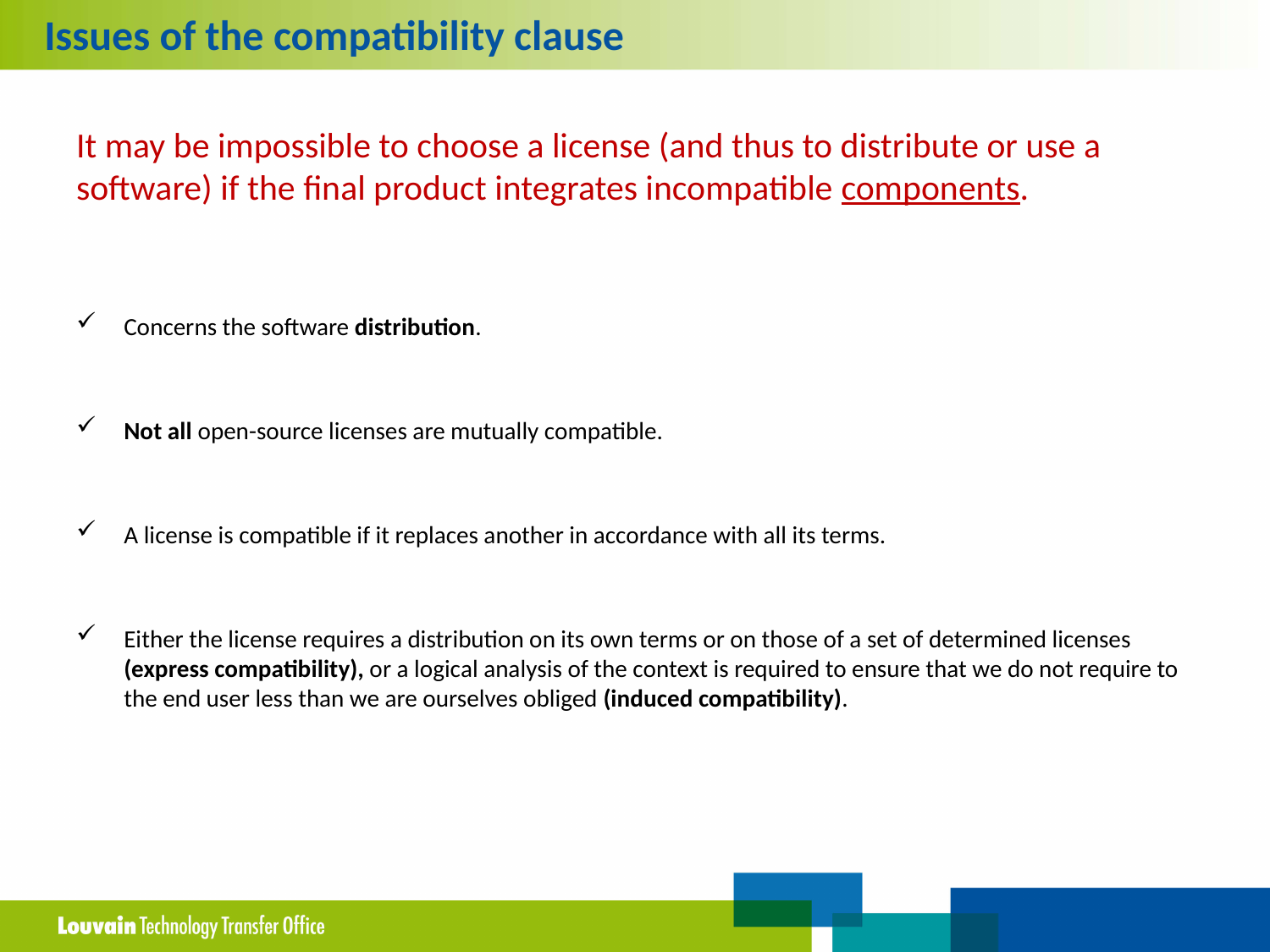

Issues of the compatibility clause
It may be impossible to choose a license (and thus to distribute or use a software) if the final product integrates incompatible components.

Concerns the software distribution.

Not all open-source licenses are mutually compatible.

A license is compatible if it replaces another in accordance with all its terms.

Either the license requires a distribution on its own terms or on those of a set of determined licenses (express compatibility), or a logical analysis of the context is required to ensure that we do not require to the end user less than we are ourselves obliged (induced compatibility).